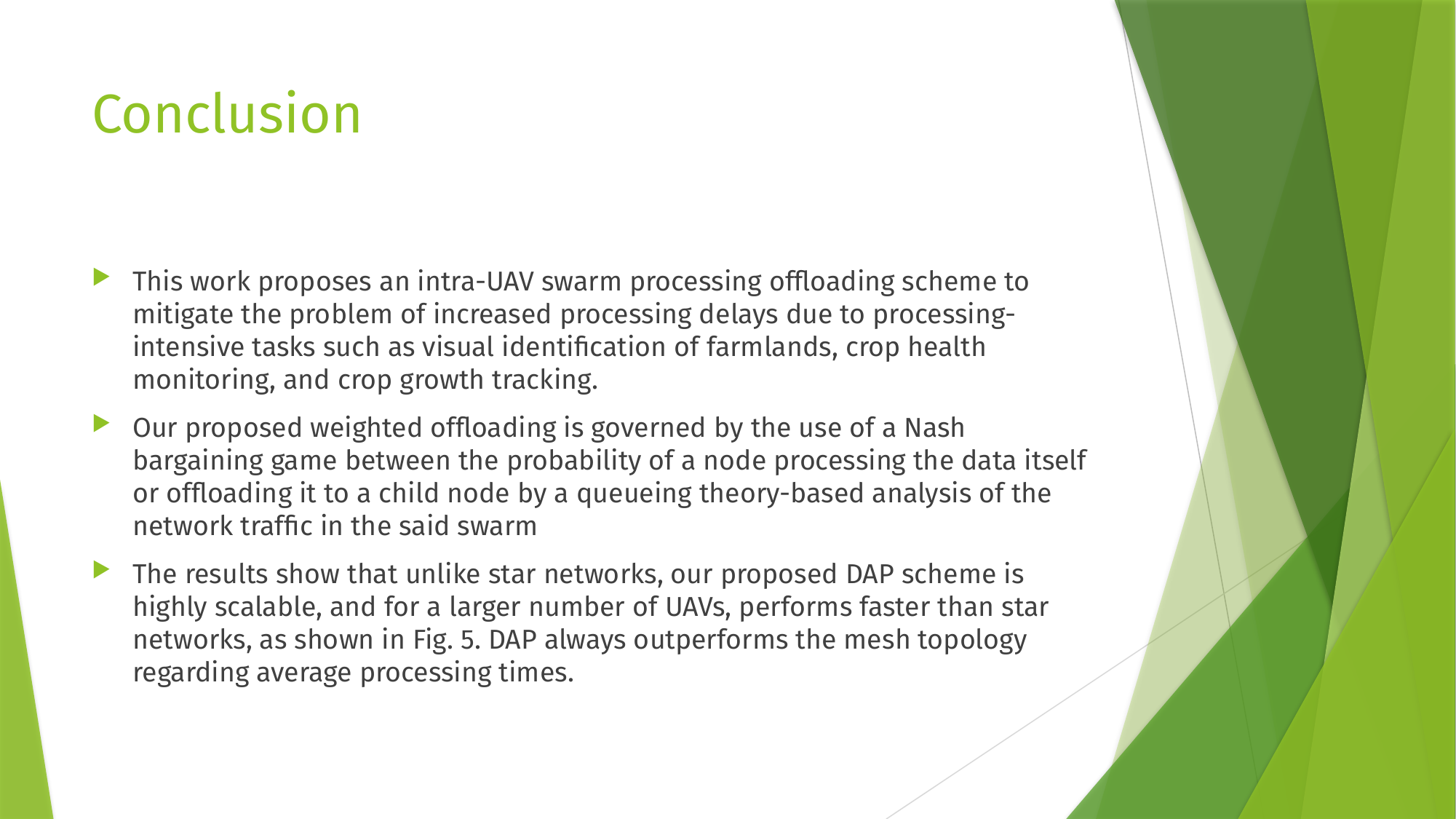

# Conclusion
This work proposes an intra-UAV swarm processing offloading scheme to mitigate the problem of increased processing delays due to processing-intensive tasks such as visual identification of farmlands, crop health monitoring, and crop growth tracking.
Our proposed weighted offloading is governed by the use of a Nash bargaining game between the probability of a node processing the data itself or offloading it to a child node by a queueing theory-based analysis of the network traffic in the said swarm
The results show that unlike star networks, our proposed DAP scheme is highly scalable, and for a larger number of UAVs, performs faster than star networks, as shown in Fig. 5. DAP always outperforms the mesh topology regarding average processing times.